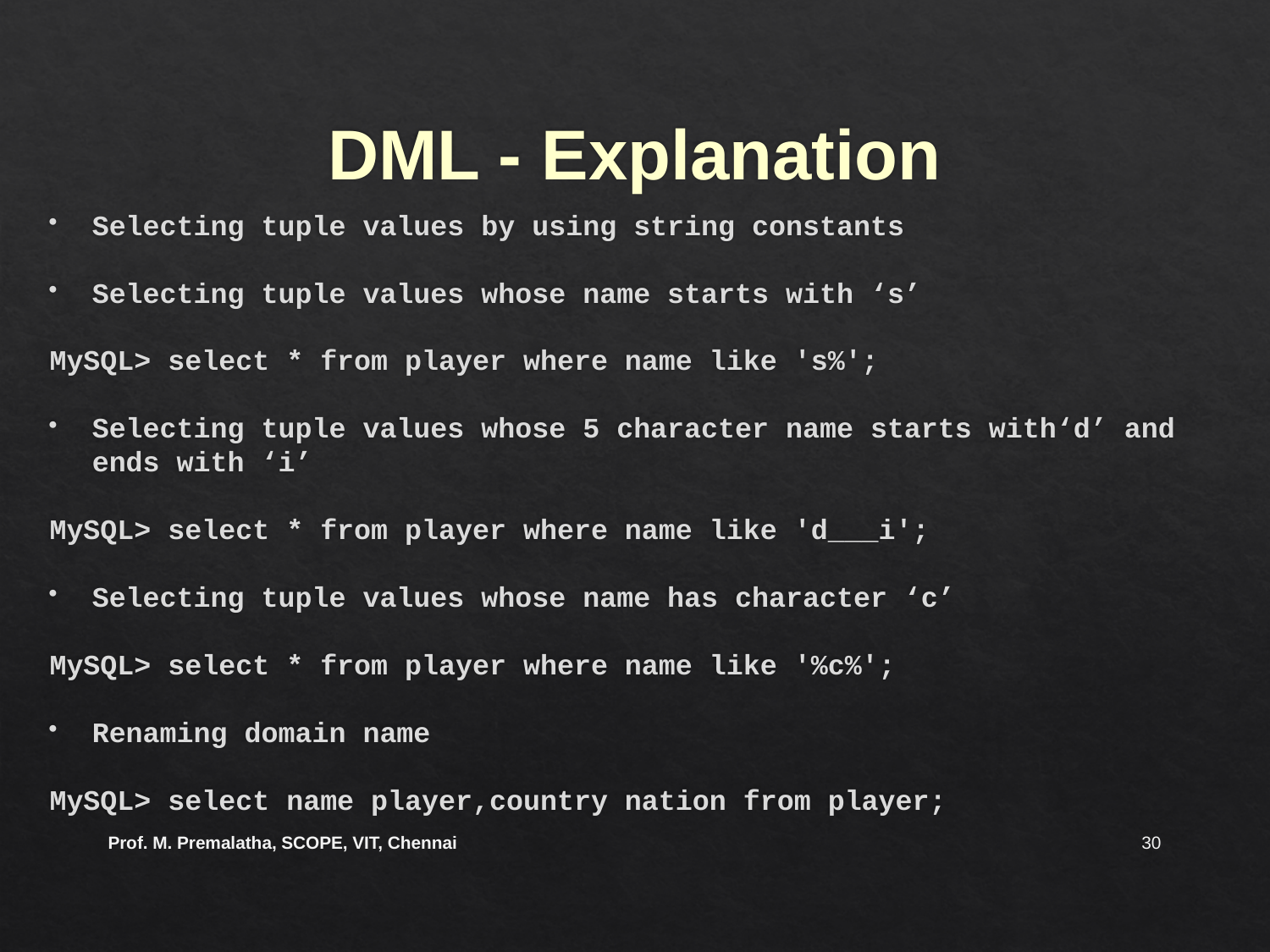

# DML - Explanation
Selecting tuple values by using string constants

Selecting tuple values whose name starts with ‘s’

MySQL> select * from player where name like 's%';

Selecting tuple values whose 5 character name starts with‘d’ and ends with ‘i’

MySQL> select * from player where name like 'd___i';

Selecting tuple values whose name has character ‘c’

MySQL> select * from player where name like '%c%';

Renaming domain name

MySQL> select name player,country nation from player;

Prof. M. Premalatha, SCOPE, VIT, Chennai
30